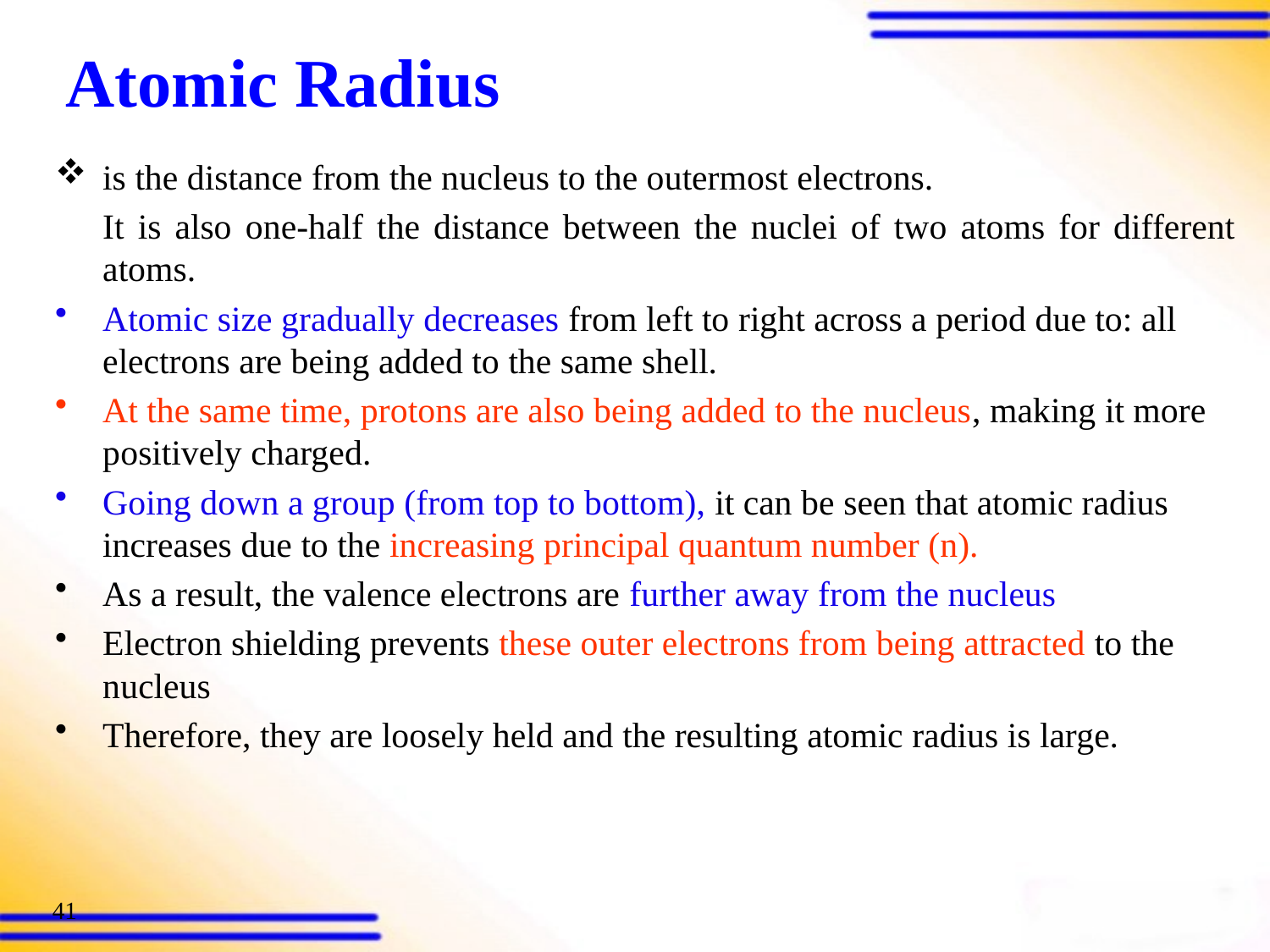

# Atomic Radius
is the distance from the nucleus to the outermost electrons.
	It is also one-half the distance between the nuclei of two atoms for different atoms.
Atomic size gradually decreases from left to right across a period due to: all electrons are being added to the same shell.
At the same time, protons are also being added to the nucleus, making it more positively charged.
Going down a group (from top to bottom), it can be seen that atomic radius increases due to the increasing principal quantum number (n).
As a result, the valence electrons are further away from the nucleus
Electron shielding prevents these outer electrons from being attracted to the nucleus
Therefore, they are loosely held and the resulting atomic radius is large.